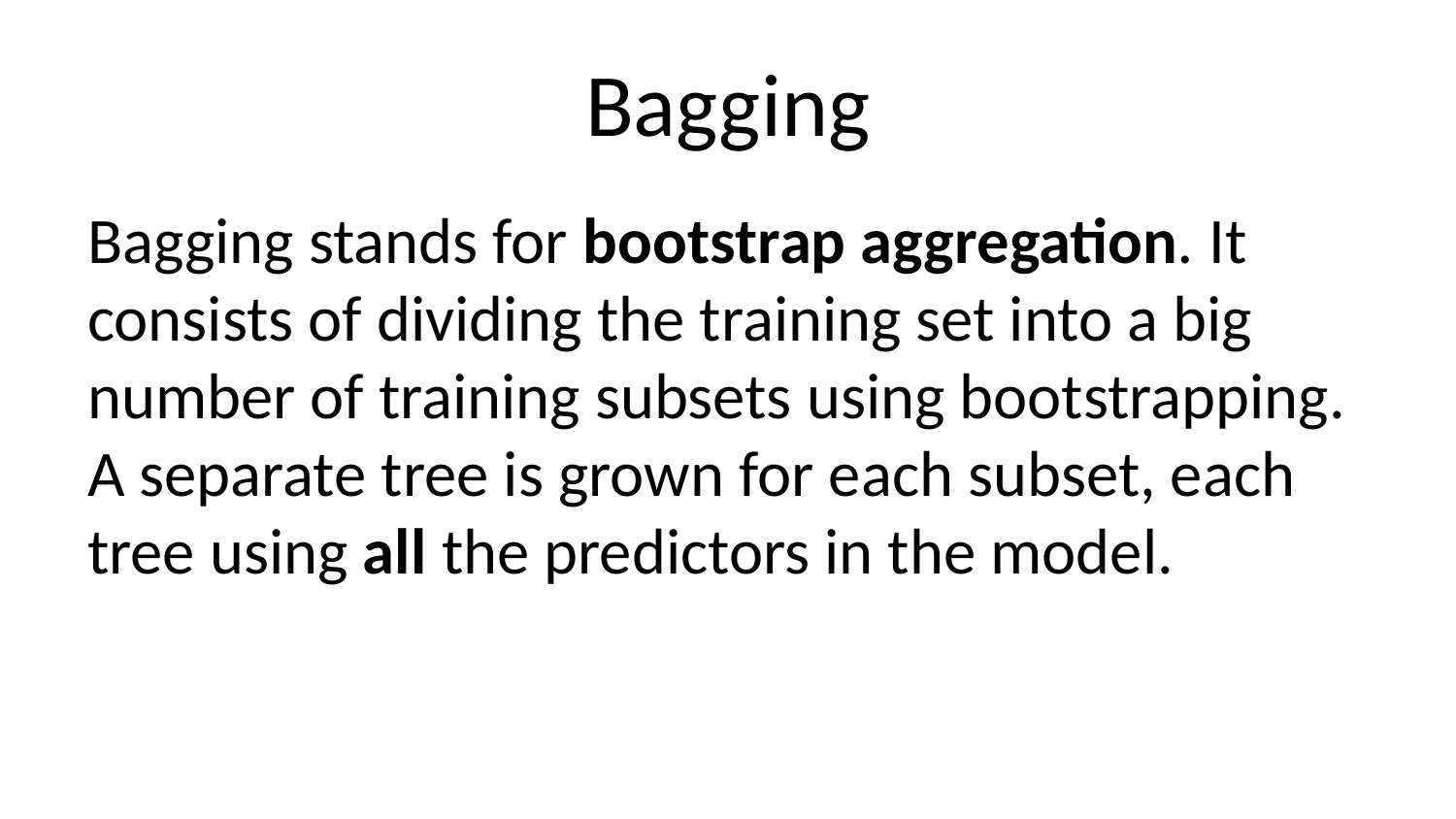

# Bagging
Bagging stands for bootstrap aggregation. It consists of dividing the training set into a big number of training subsets using bootstrapping. A separate tree is grown for each subset, each tree using all the predictors in the model.